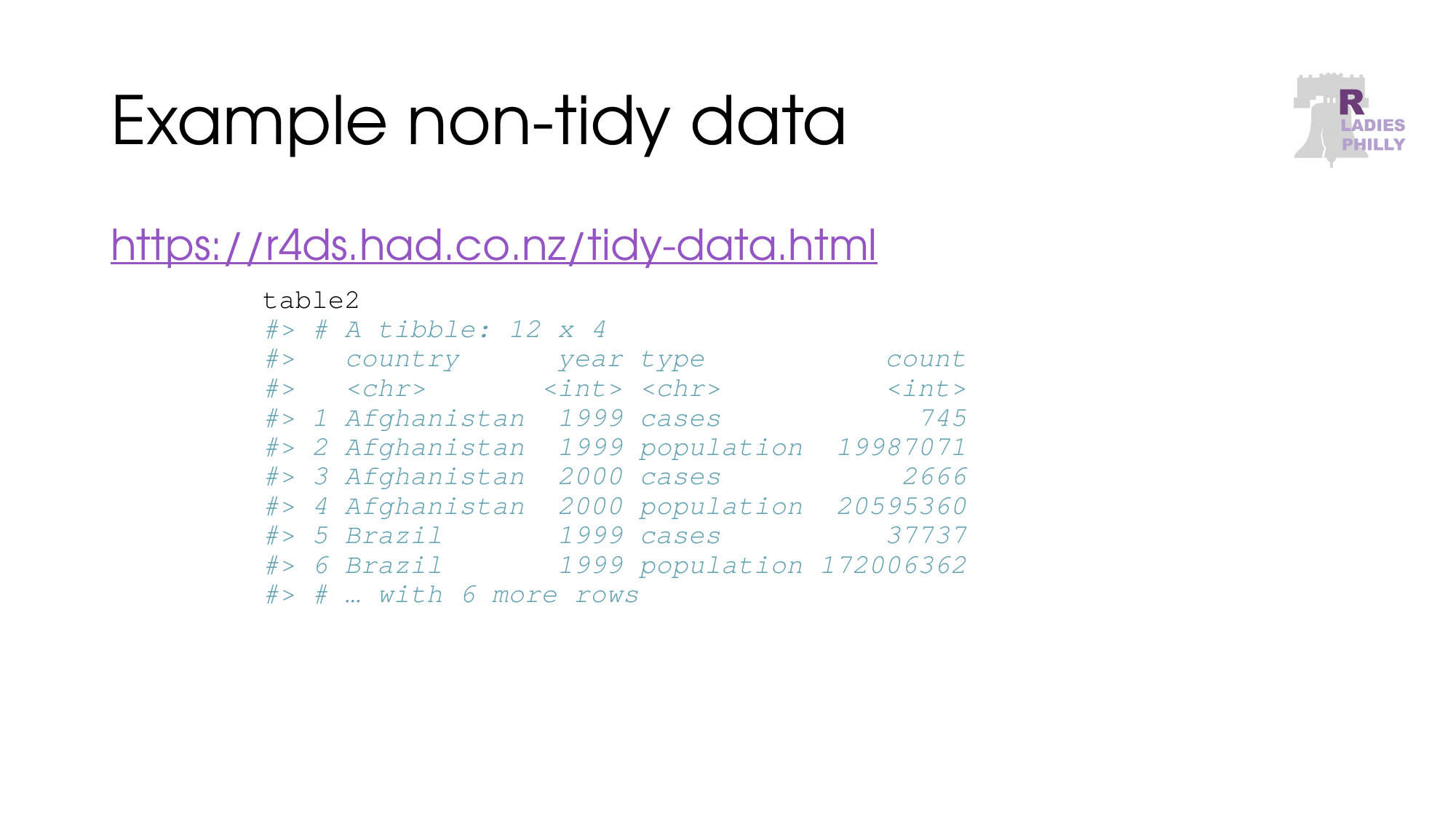

# Example non-tidy data
https://r4ds.had.co.nz/tidy-data.html
table2
#> # A tibble: 12 x 4
#>   country      year type           count
#>   <chr>       <int> <chr>          <int>
#> 1 Afghanistan  1999 cases            745
#> 2 Afghanistan  1999 population  19987071
#> 3 Afghanistan  2000 cases           2666
#> 4 Afghanistan  2000 population  20595360
#> 5 Brazil       1999 cases          37737
#> 6 Brazil       1999 population 172006362
#> # … with 6 more rows